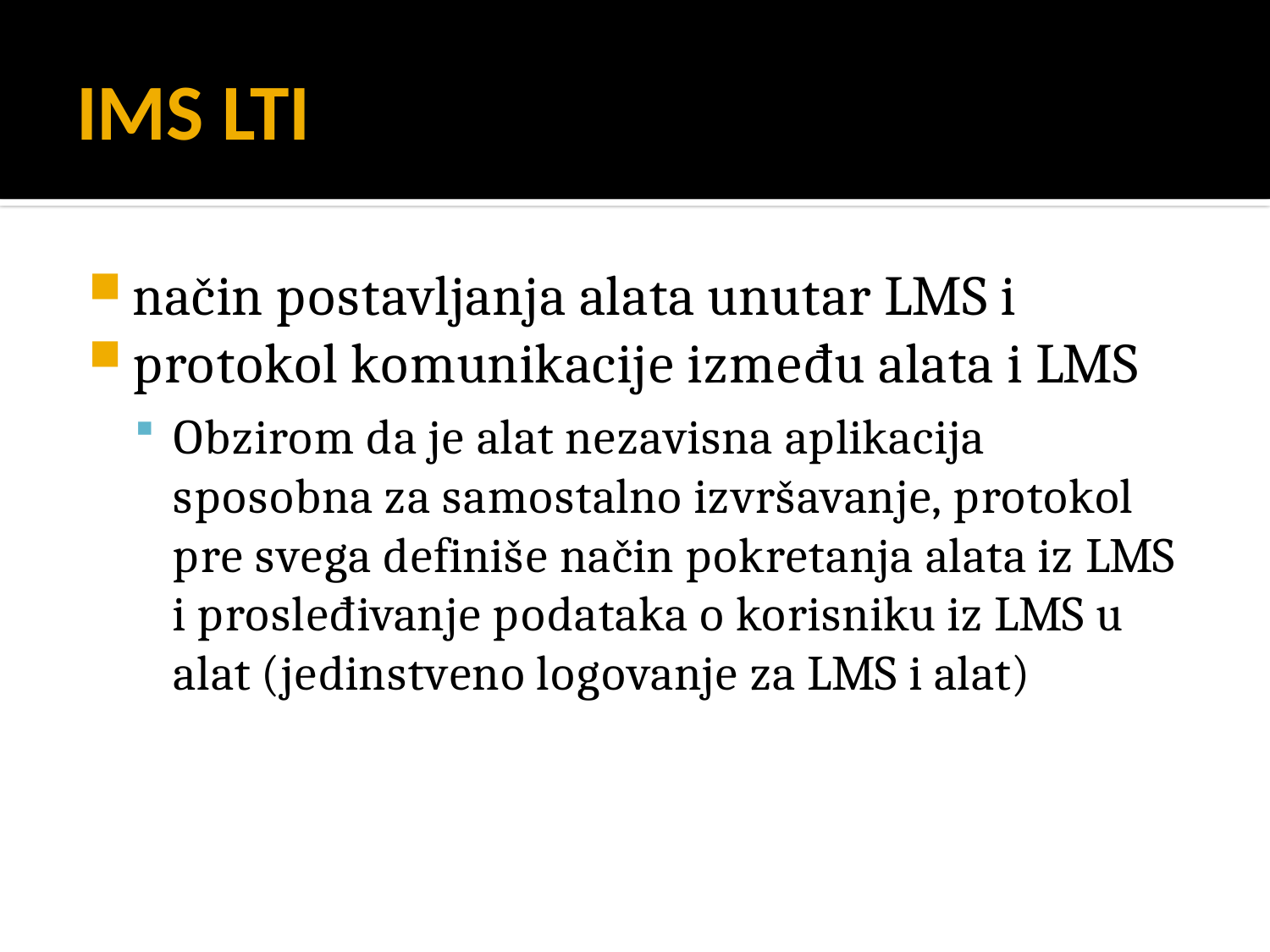

# IMS LTI
način postavljanja alata unutar LMS i
protokol komunikacije između alata i LMS
Obzirom da je alat nezavisna aplikacija sposobna za samostalno izvršavanje, protokol pre svega definiše način pokretanja alata iz LMS i prosleđivanje podataka o korisniku iz LMS u alat (jedinstveno logovanje za LMS i alat)